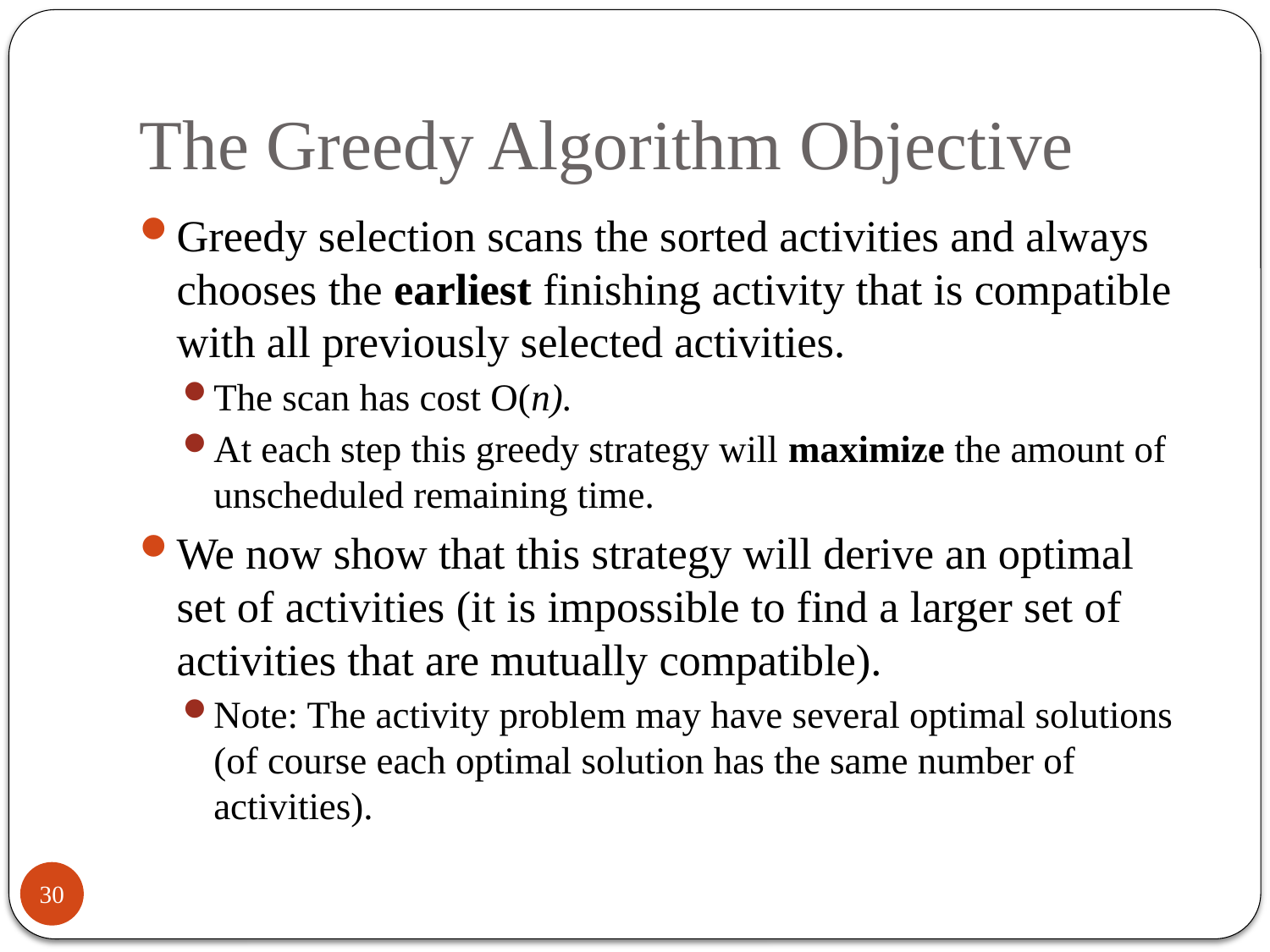

# The Greedy Algorithm Objective
Greedy selection scans the sorted activities and always chooses the earliest finishing activity that is compatible with all previously selected activities.
The scan has cost O(n).
At each step this greedy strategy will maximize the amount of unscheduled remaining time.
We now show that this strategy will derive an optimal set of activities (it is impossible to find a larger set of activities that are mutually compatible).
Note: The activity problem may have several optimal solutions (of course each optimal solution has the same number of activities).
30